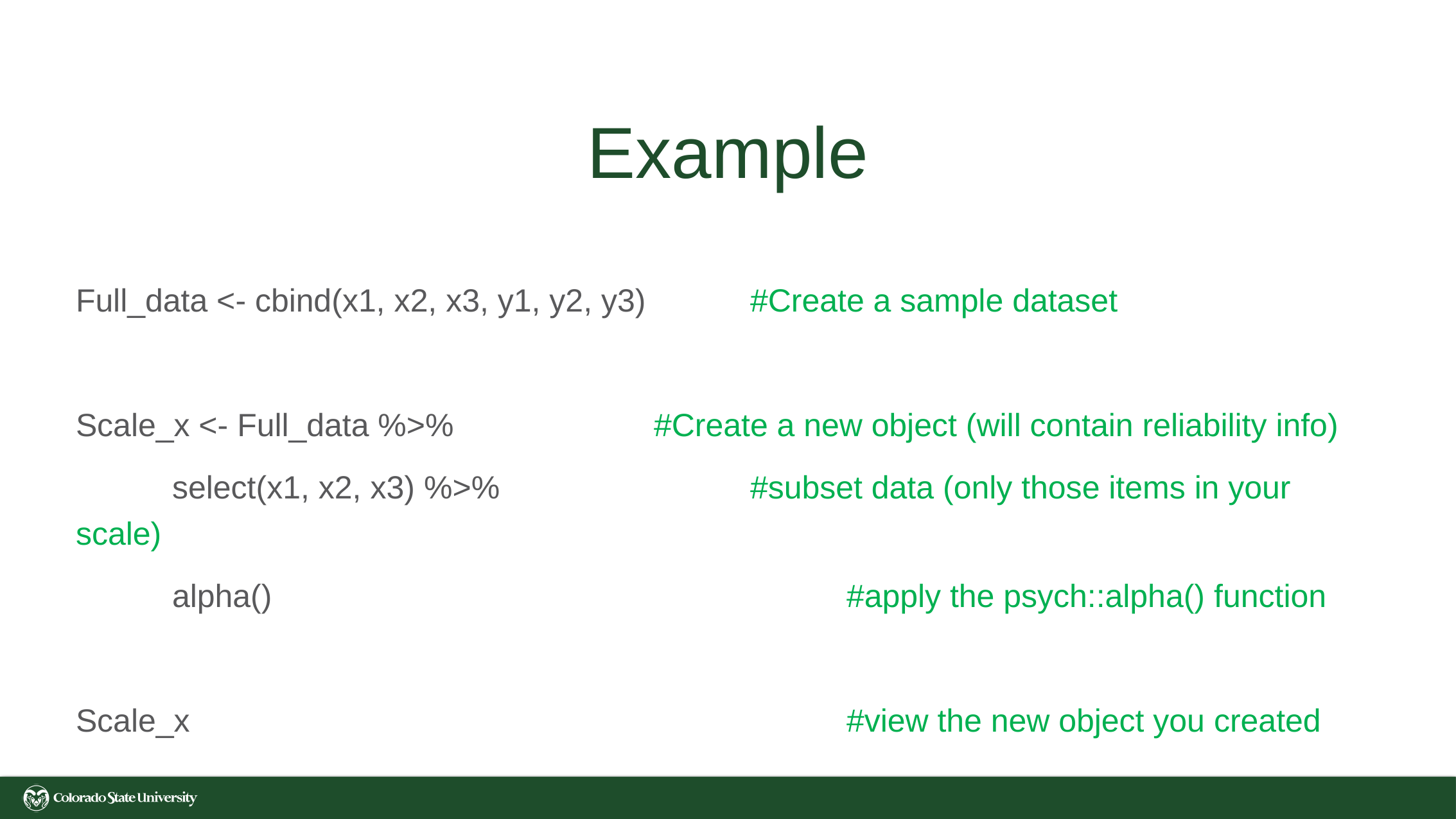

# Example
Full_data <- cbind(x1, x2, x3, y1, y2, y3)		#Create a sample dataset

Scale_x <- Full_data %>%			#Create a new object (will contain reliability info)
	select(x1, x2, x3) %>%			#subset data (only those items in your scale)
	alpha()						#apply the psych::alpha() function

Scale_x							#view the new object you created